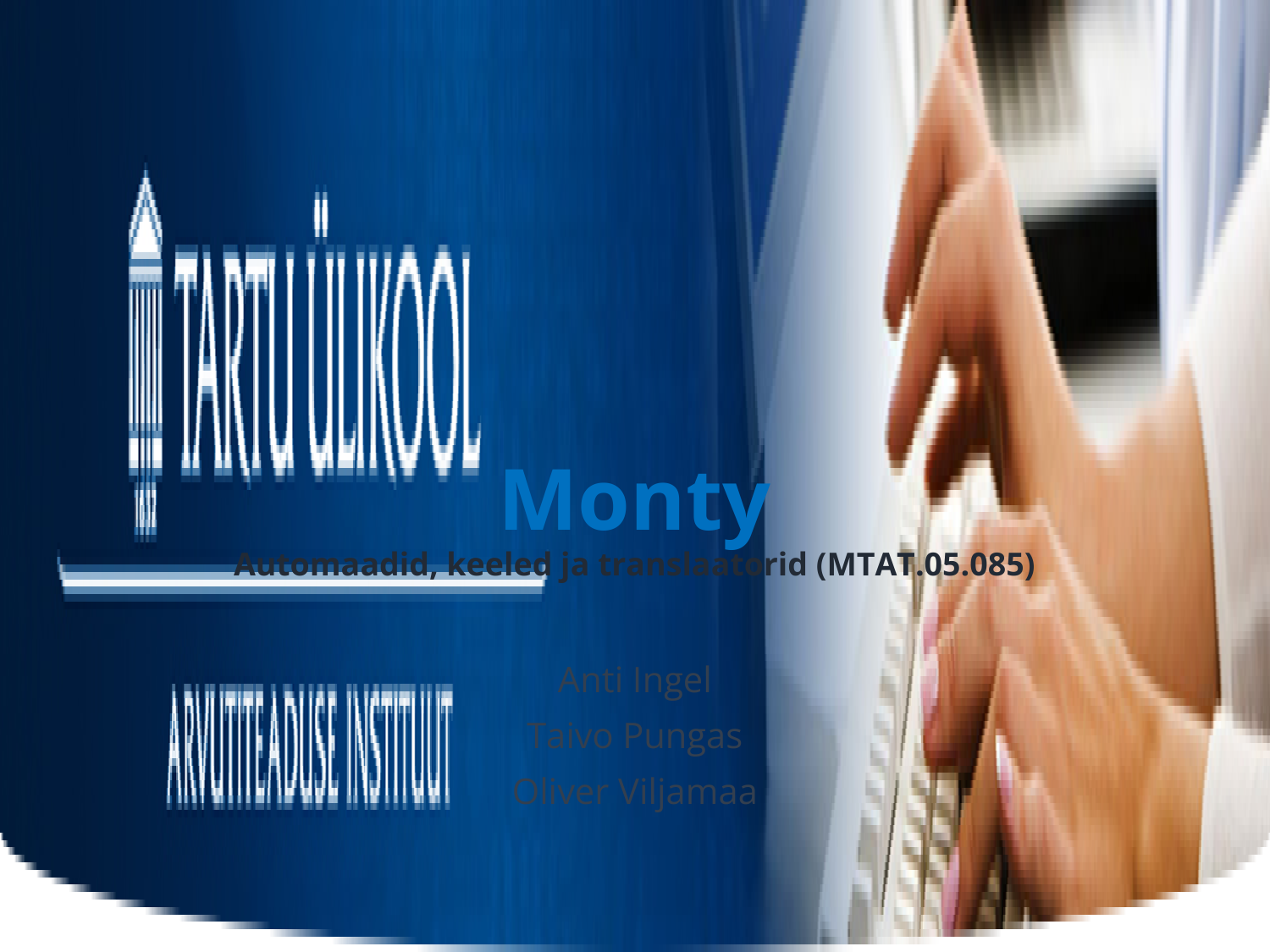

# Monty Automaadid, keeled ja translaatorid (MTAT.05.085)
Anti Ingel
Taivo Pungas
Oliver Viljamaa